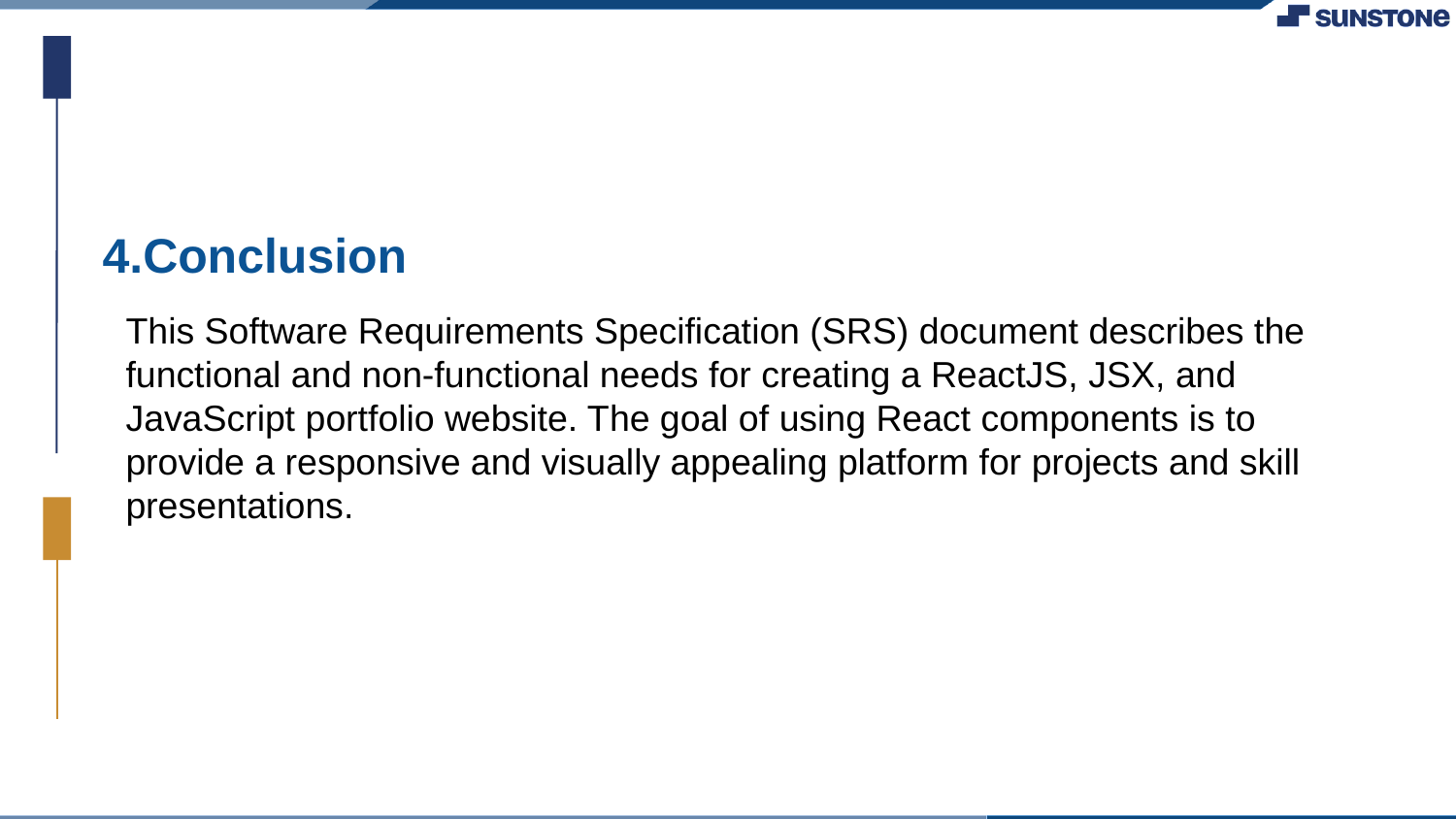

4.Conclusion
This Software Requirements Specification (SRS) document describes the functional and non-functional needs for creating a ReactJS, JSX, and JavaScript portfolio website. The goal of using React components is to provide a responsive and visually appealing platform for projects and skill presentations.